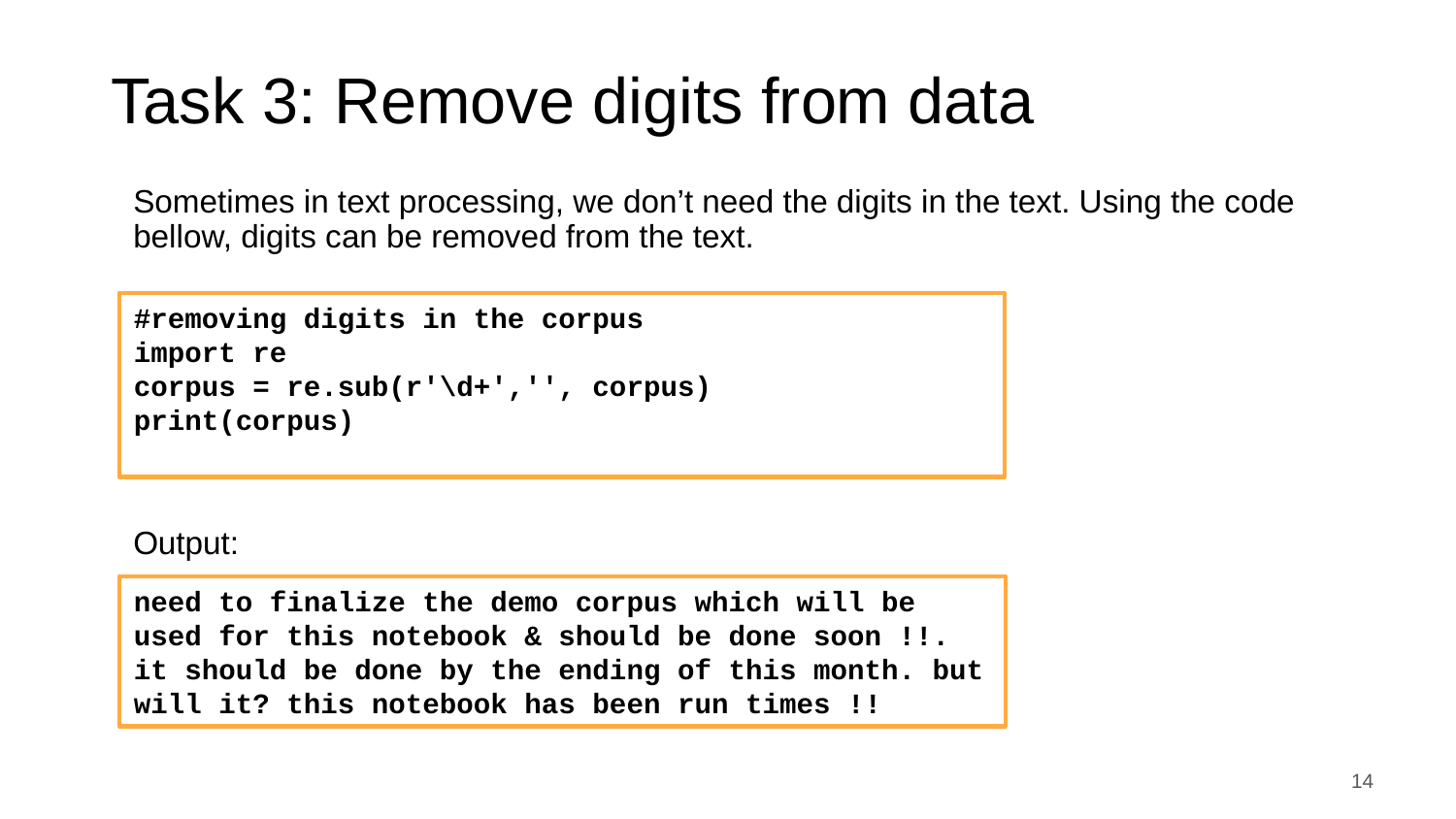

# Task 3: Remove digits from data
Sometimes in text processing, we don’t need the digits in the text. Using the code bellow, digits can be removed from the text.

Output:

#removing digits in the corpus
import re
corpus = re.sub(r'\d+','', corpus)
print(corpus)

need to finalize the demo corpus which will be used for this notebook & should be done soon !!. it should be done by the ending of this month. but will it? this notebook has been run times !!
14